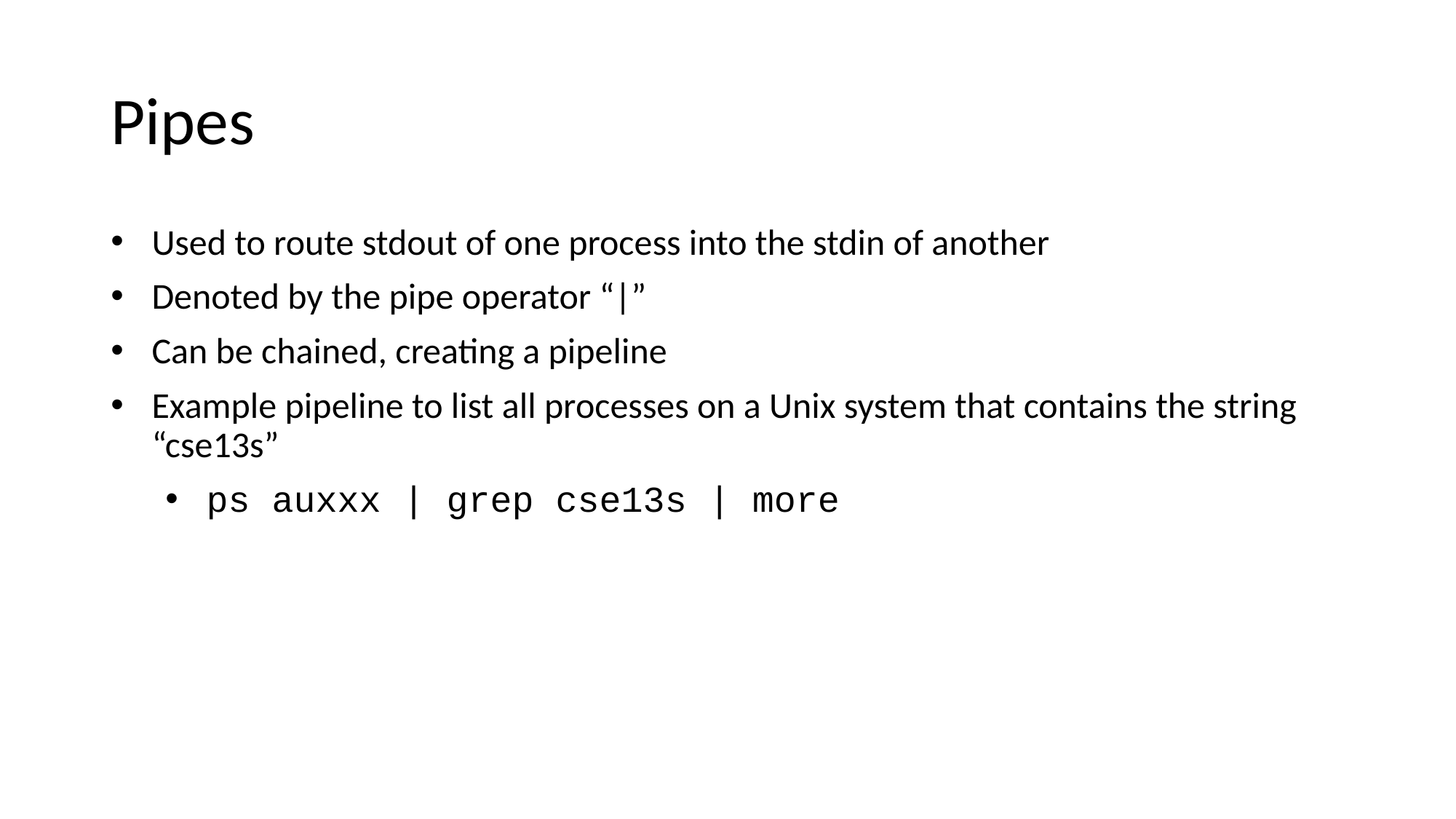

Pipes
Used to route stdout of one process into the stdin of another
Denoted by the pipe operator “|”
Can be chained, creating a pipeline
Example pipeline to list all processes on a Unix system that contains the string “cse13s”
ps auxxx | grep cse13s | more